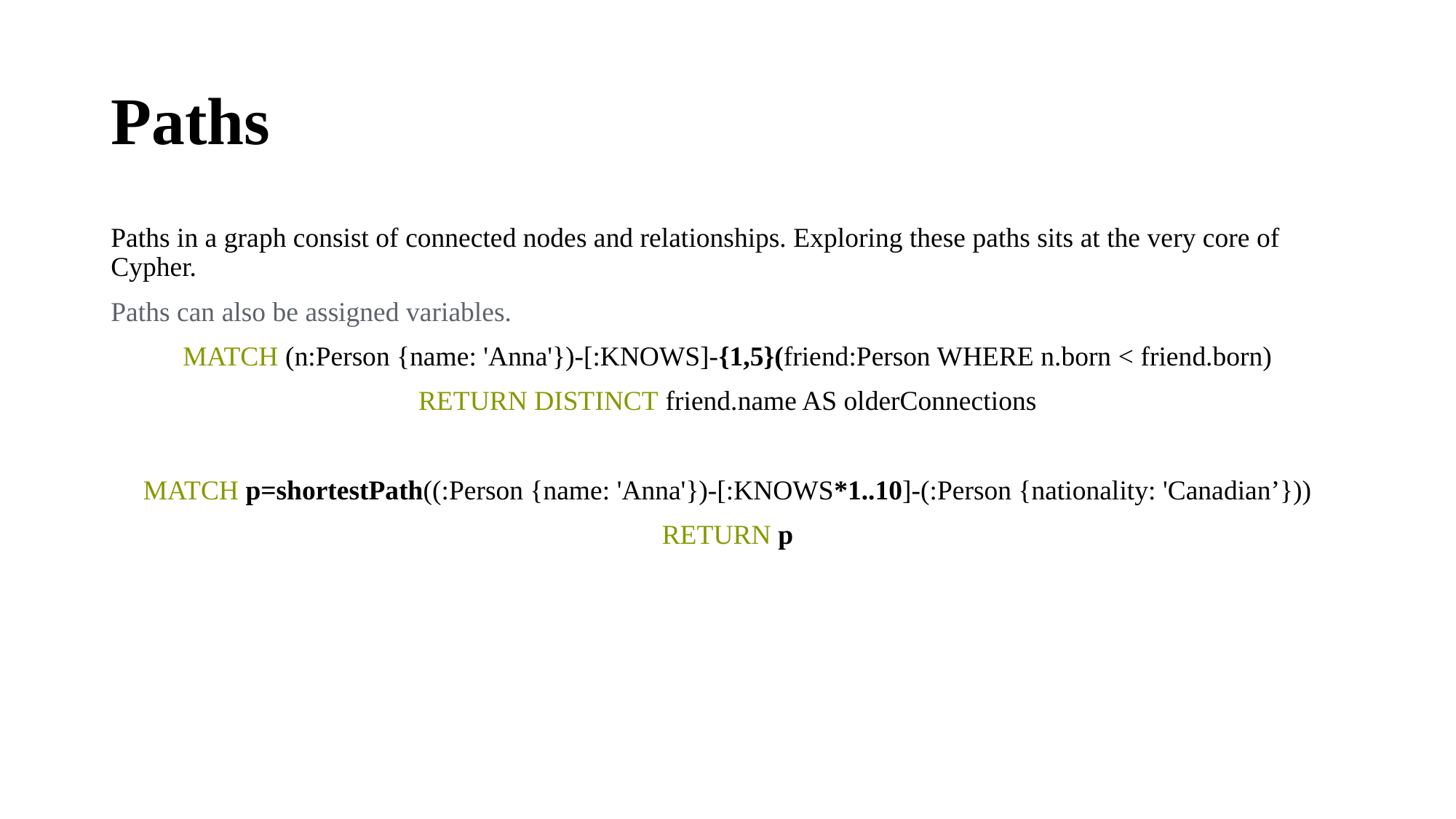

# Paths
Paths in a graph consist of connected nodes and relationships. Exploring these paths sits at the very core of Cypher.
Paths can also be assigned variables.
MATCH (n:Person {name: 'Anna'})-[:KNOWS]-{1,5}(friend:Person WHERE n.born < friend.born)
RETURN DISTINCT friend.name AS olderConnections

MATCH p=shortestPath((:Person {name: 'Anna'})-[:KNOWS*1..10]-(:Person {nationality: 'Canadian’}))
RETURN p